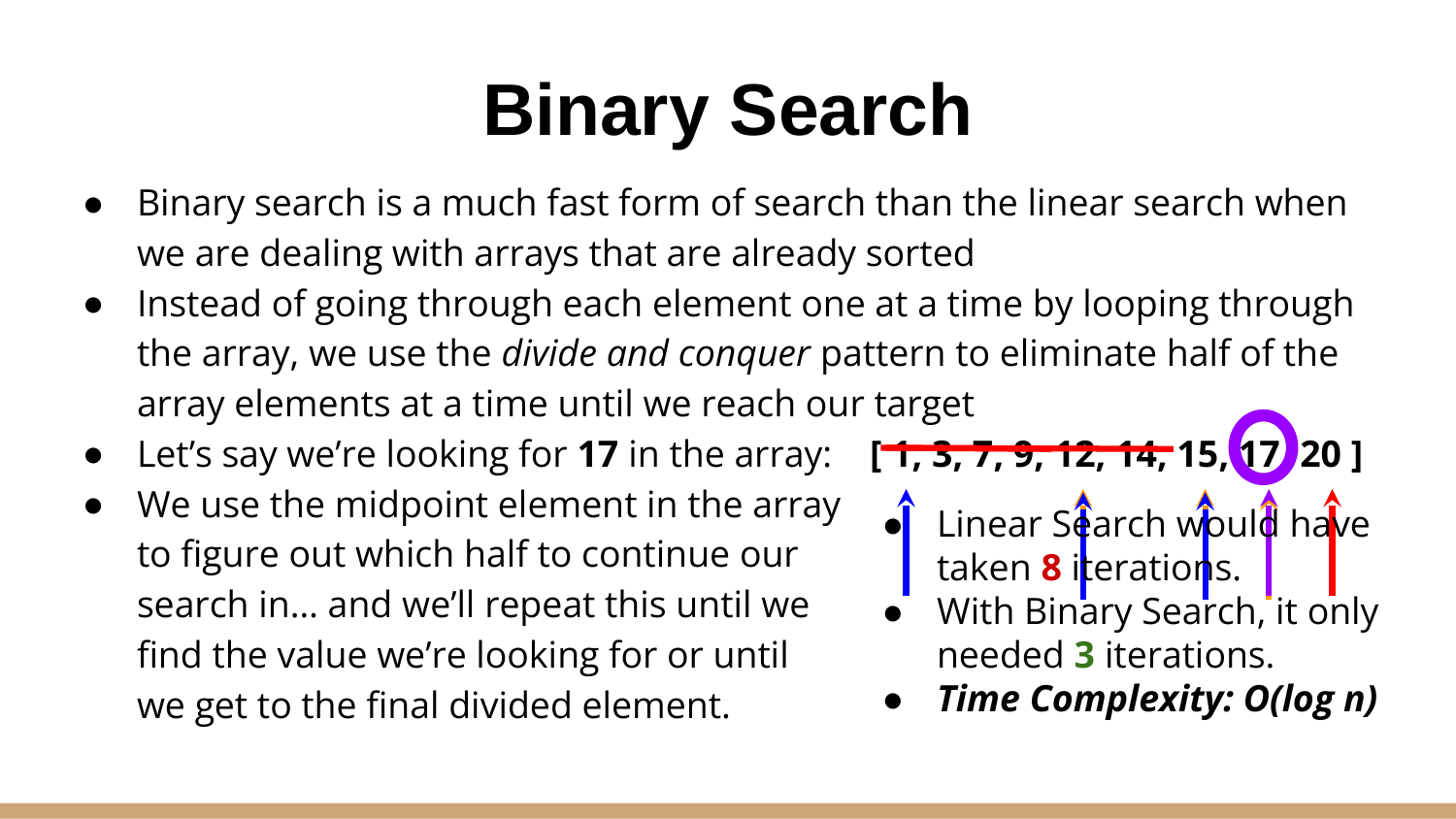

# Binary Search
Binary search is a much fast form of search than the linear search when we are dealing with arrays that are already sorted
Instead of going through each element one at a time by looping through the array, we use the divide and conquer pattern to eliminate half of the array elements at a time until we reach our target
Let’s say we’re looking for 17 in the array:    [ 1, 3, 7, 9, 12, 14, 15, 17, 20 ]
We use the midpoint element in the array
to figure out which half to continue our
search in… and we’ll repeat this until we
find the value we’re looking for or until
we get to the final divided element.

Linear Search would have taken 8 iterations.
With Binary Search, it only needed 3 iterations.
Time Complexity: O(log n)